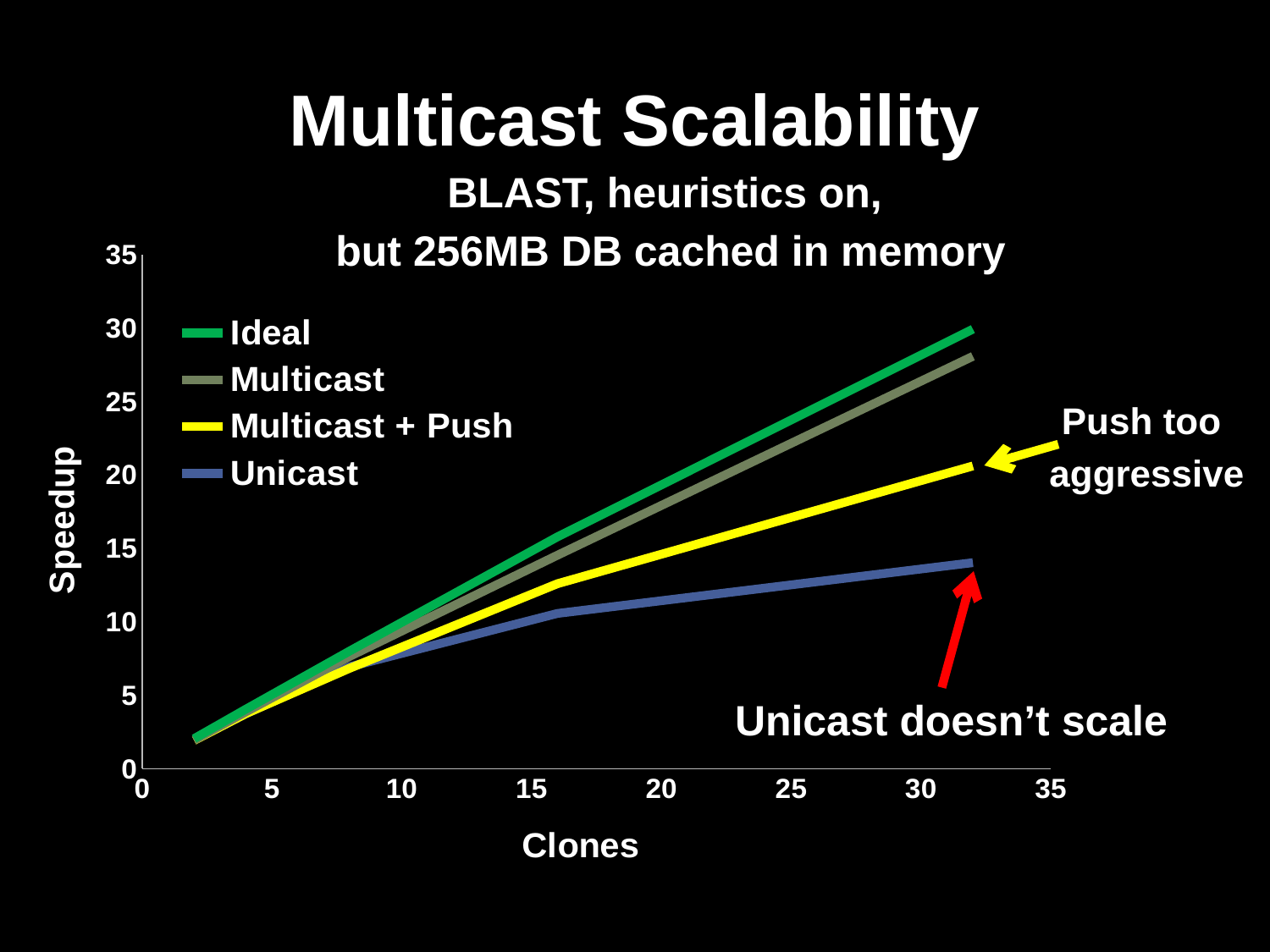

# Multicast Scalability
BLAST, heuristics on,
but 256MB DB cached in memory

### Chart: Clones

| Category | Ideal | Multicast | Multicast + Push | Unicast |
|---|---|---|---|---|
Push too
aggressive
Unicast doesn’t scale